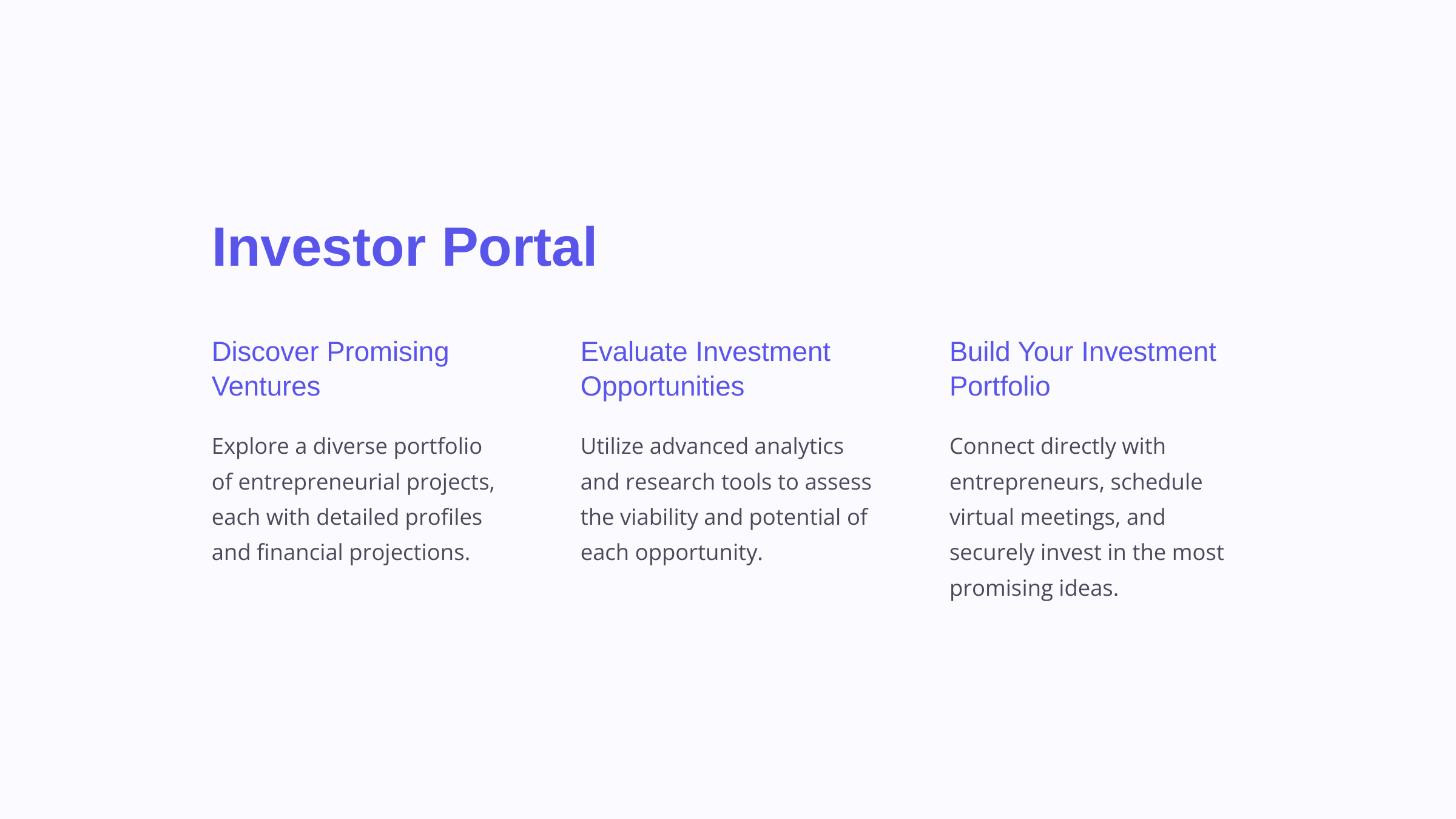

Investor Portal
Discover Promising Ventures
Evaluate Investment Opportunities
Build Your Investment Portfolio
Explore a diverse portfolio of entrepreneurial projects, each with detailed profiles and financial projections.
Utilize advanced analytics and research tools to assess the viability and potential of each opportunity.
Connect directly with entrepreneurs, schedule virtual meetings, and securely invest in the most promising ideas.